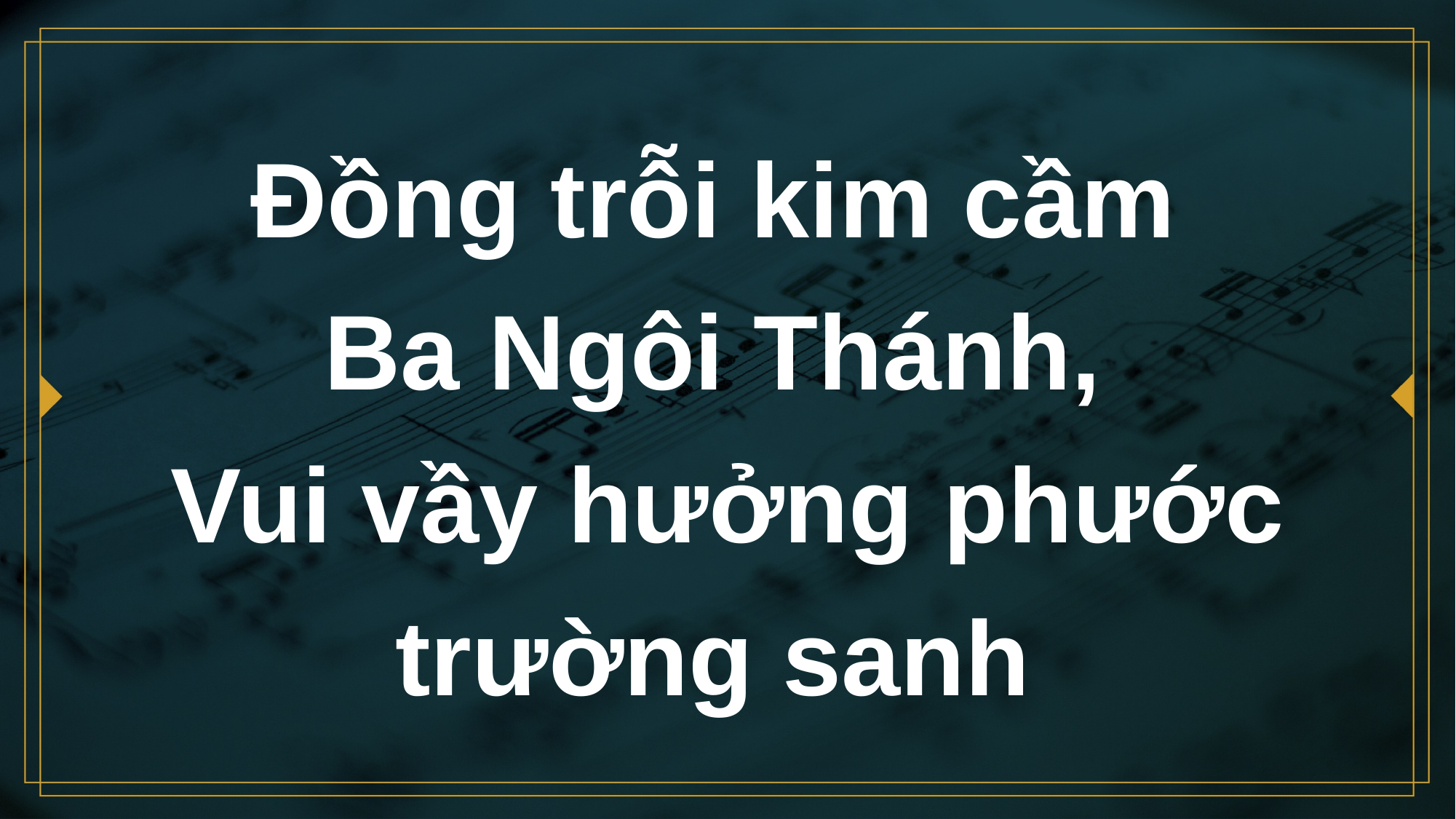

# Đồng trỗi kim cầm Ba Ngôi Thánh, Vui vầy hưởng phước trường sanh